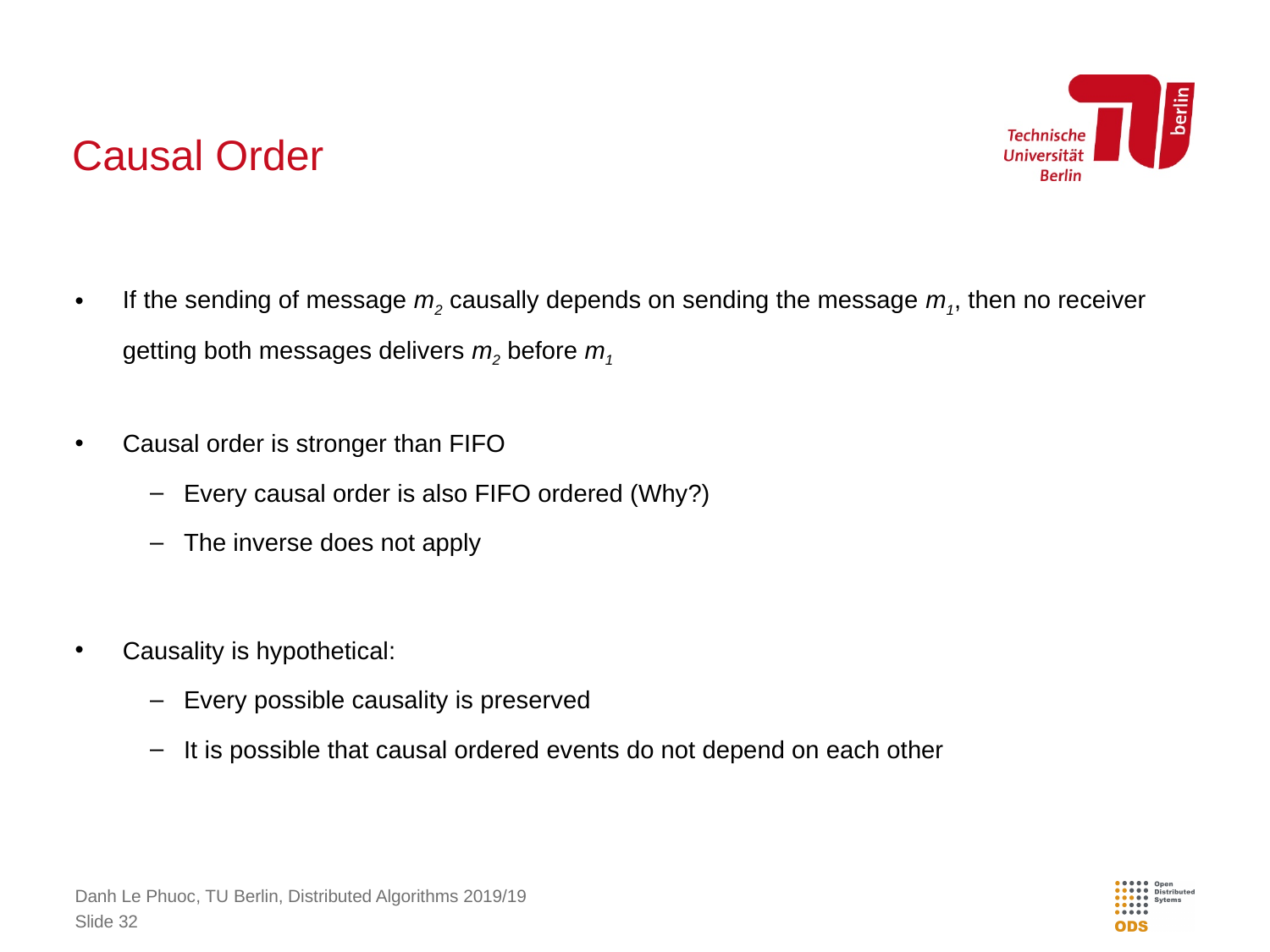

# Causal Order
If the sending of message m2 causally depends on sending the message m1, then no receiver getting both messages delivers m2 before m1

Causal order is stronger than FIFO
Every causal order is also FIFO ordered (Why?)
The inverse does not apply

Causality is hypothetical:
Every possible causality is preserved
It is possible that causal ordered events do not depend on each other
Danh Le Phuoc, TU Berlin, Distributed Algorithms 2019/19
Slide 32